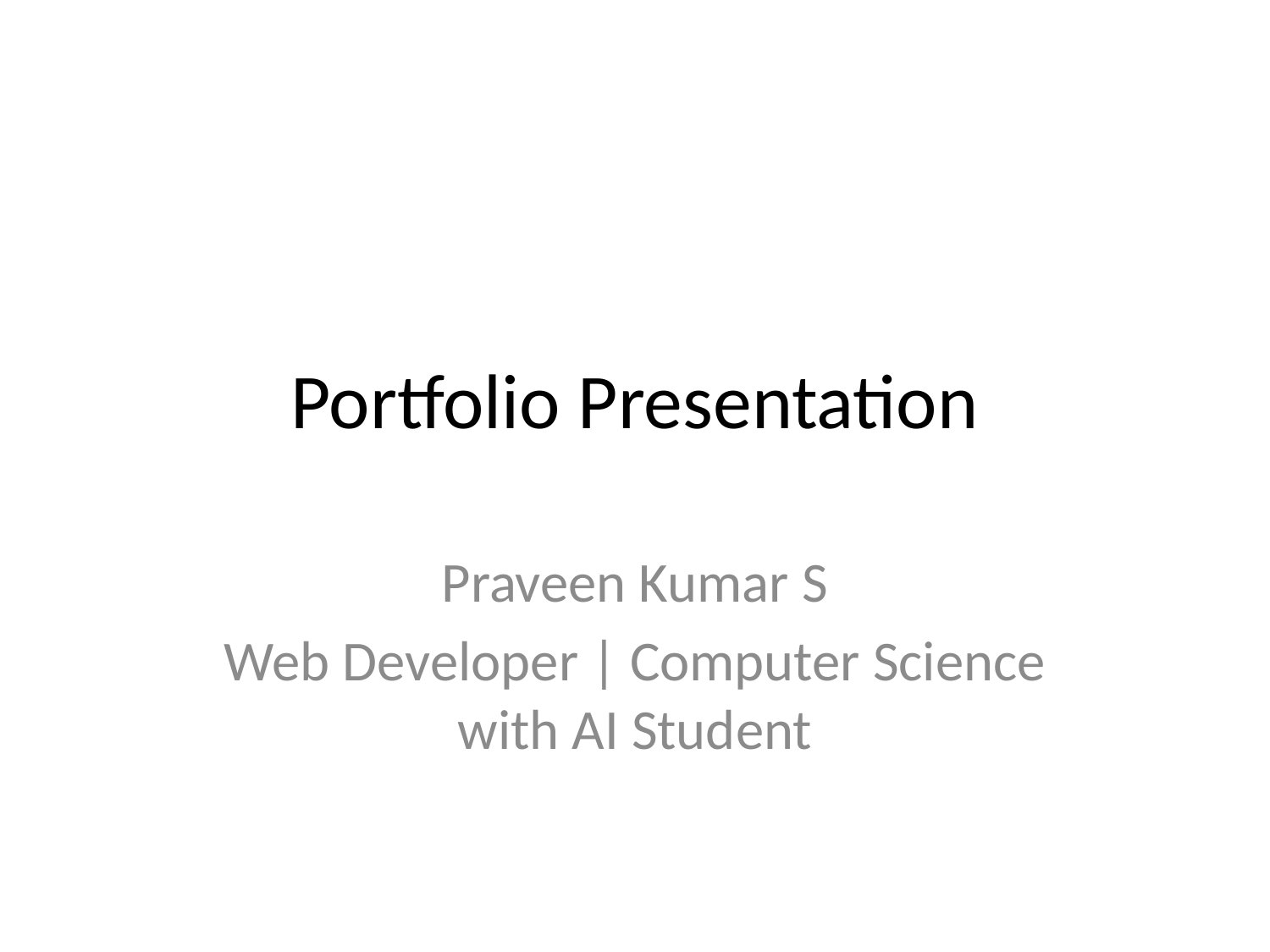

# Portfolio Presentation
Praveen Kumar S
Web Developer | Computer Science with AI Student